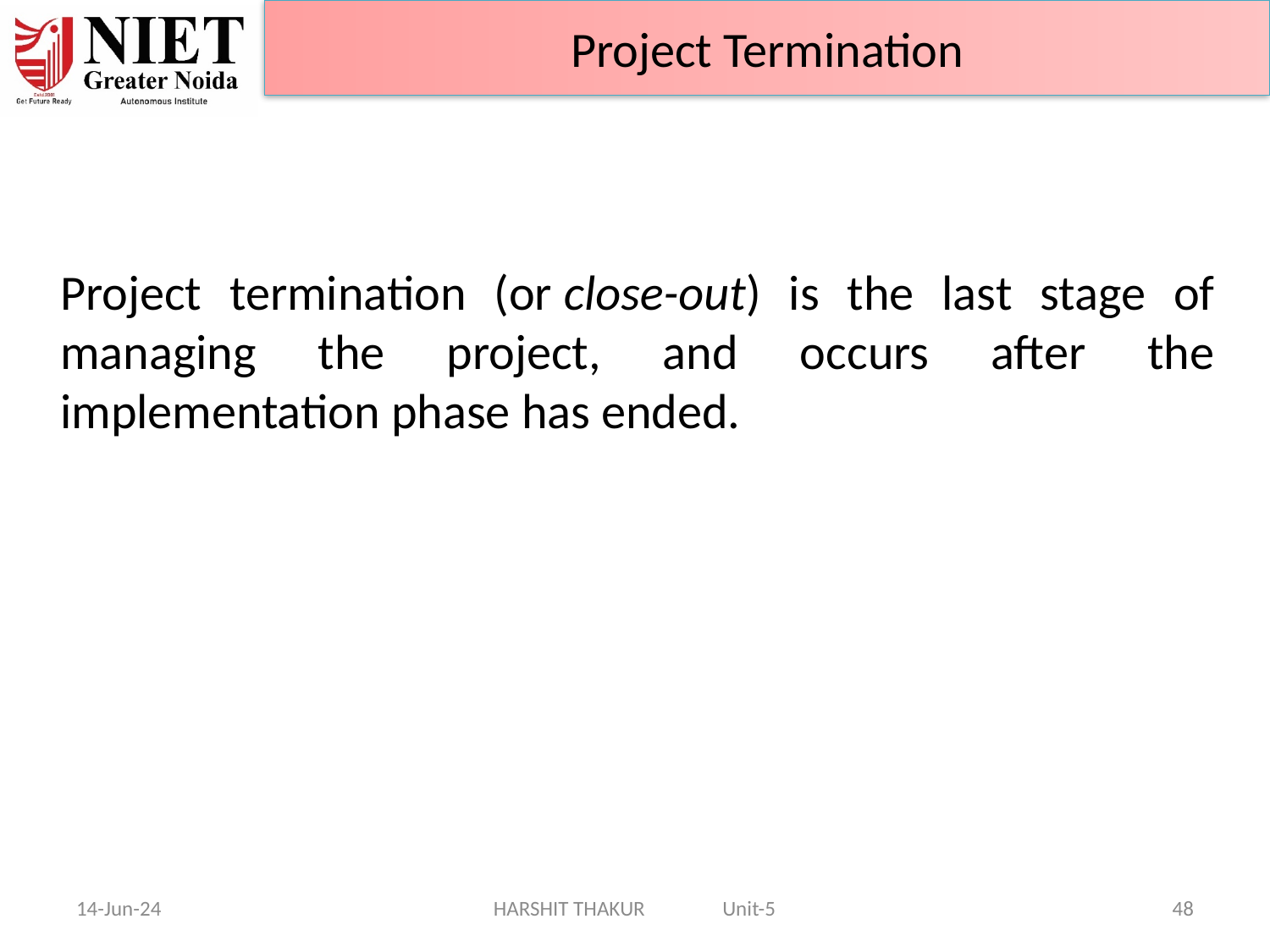

Project Termination

	Project termination (or close-out) is the last stage of managing the project, and occurs after the implementation phase has ended.
14-Jun-24
HARSHIT THAKUR                Unit-5
48